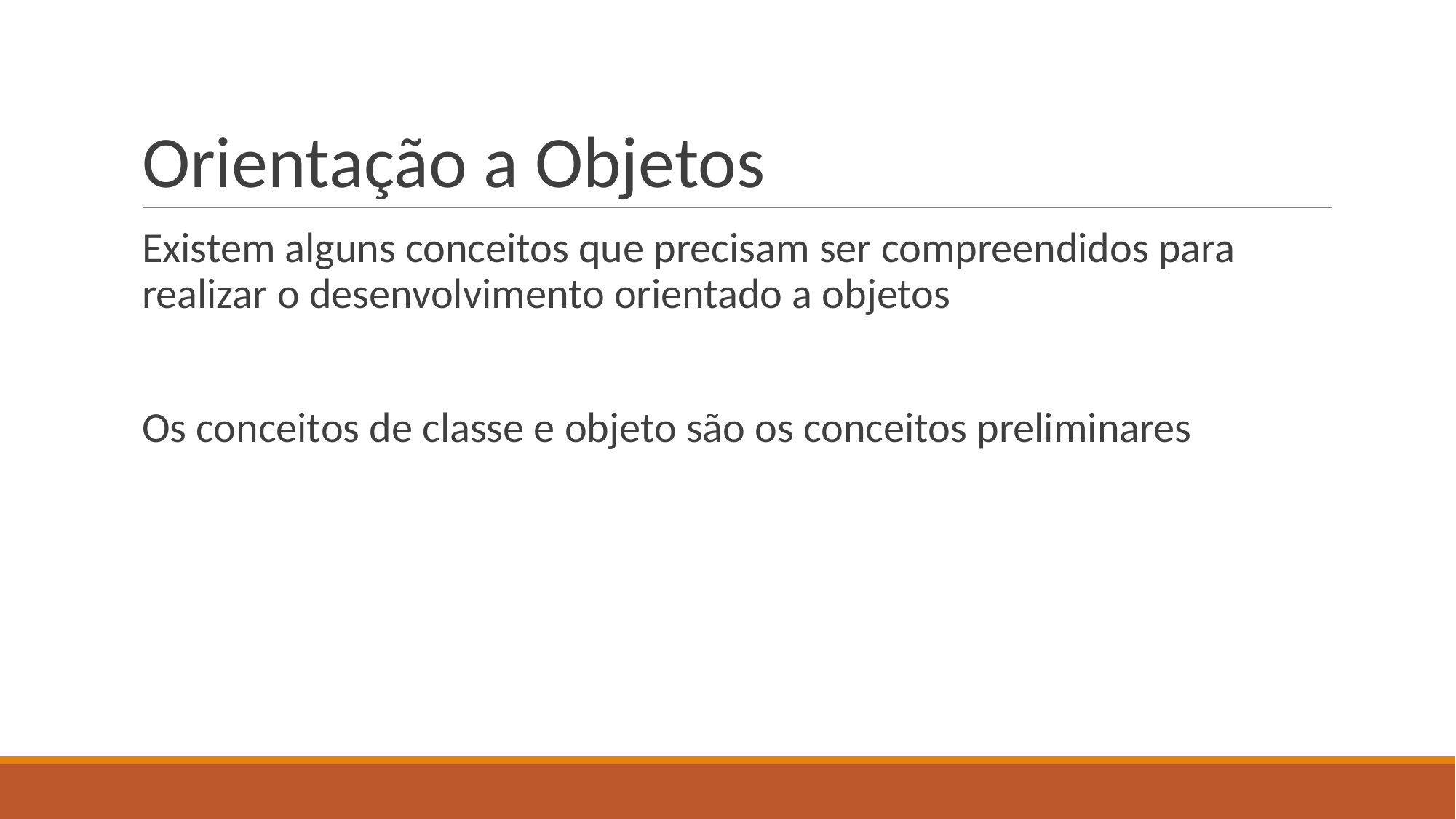

# Orientação a Objetos
Existem alguns conceitos que precisam ser compreendidos para realizar o desenvolvimento orientado a objetos

Os conceitos de classe e objeto são os conceitos preliminares